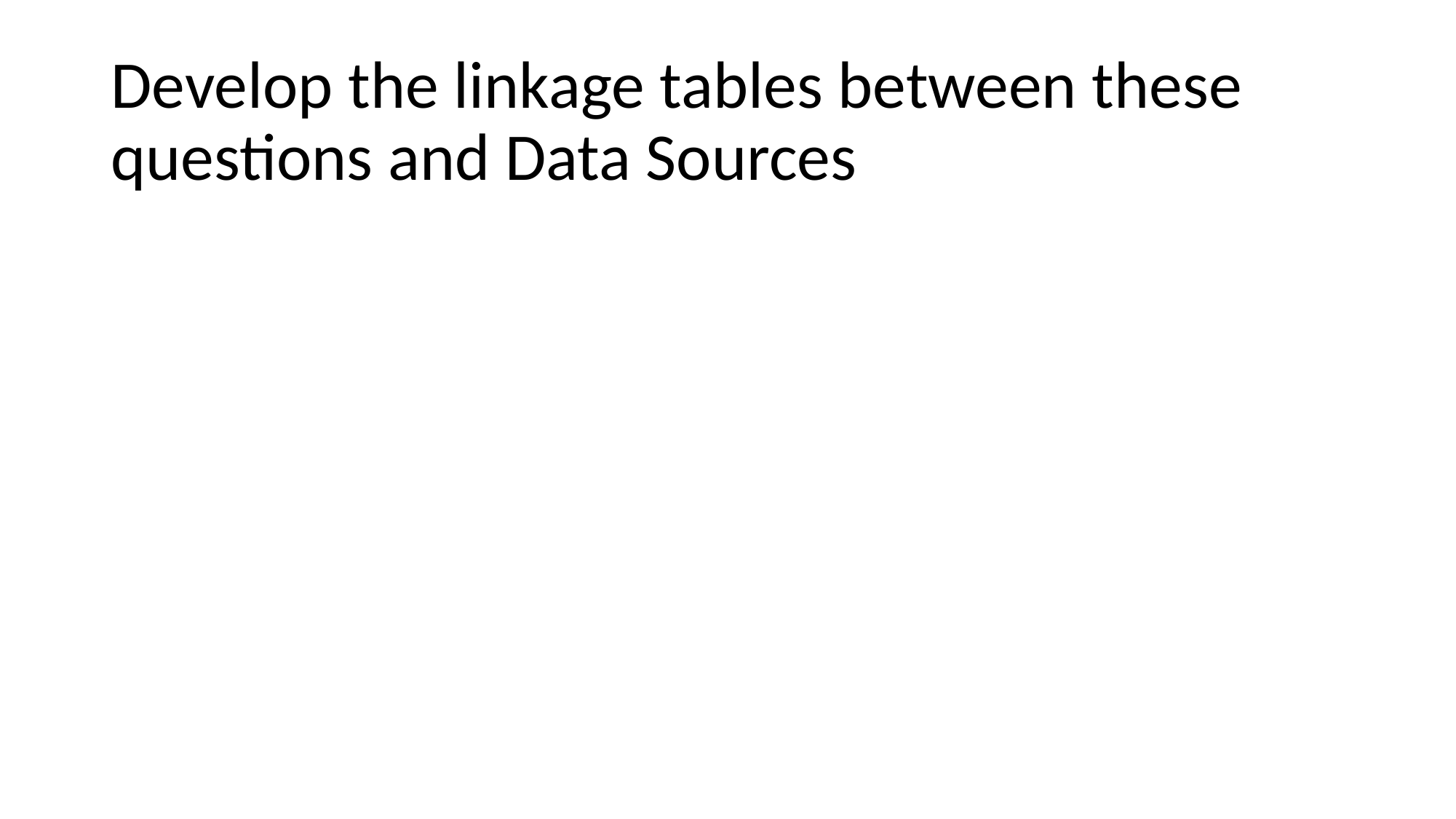

# Develop the linkage tables between these questions and Data Sources